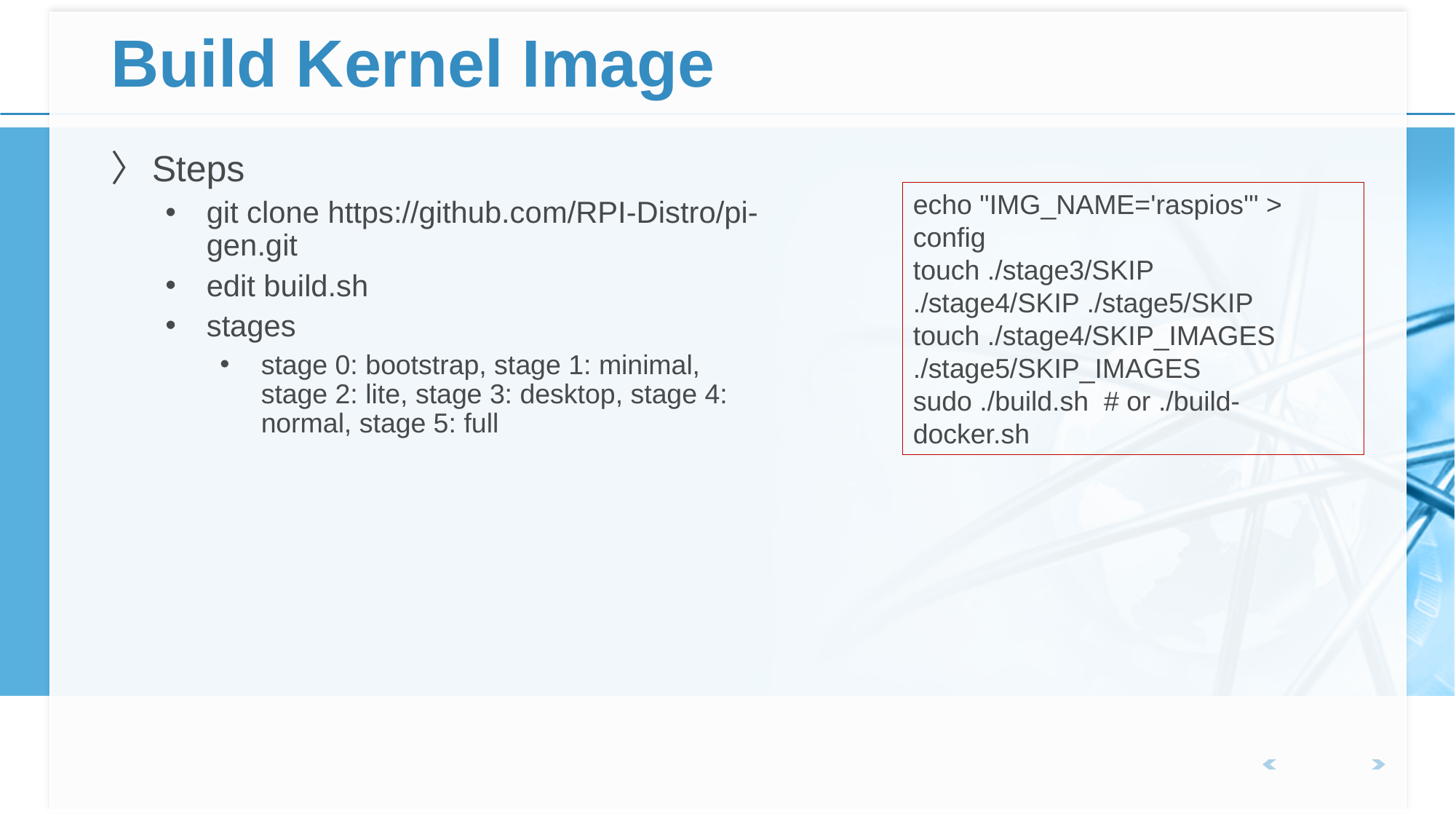

# Build Kernel Image
Steps
git clone https://github.com/RPI-Distro/pi-gen.git
edit build.sh
stages
stage 0: bootstrap, stage 1: minimal, stage 2: lite, stage 3: desktop, stage 4: normal, stage 5: full
echo "IMG_NAME='raspios'" > config
touch ./stage3/SKIP ./stage4/SKIP ./stage5/SKIP
touch ./stage4/SKIP_IMAGES ./stage5/SKIP_IMAGES
sudo ./build.sh  # or ./build-docker.sh